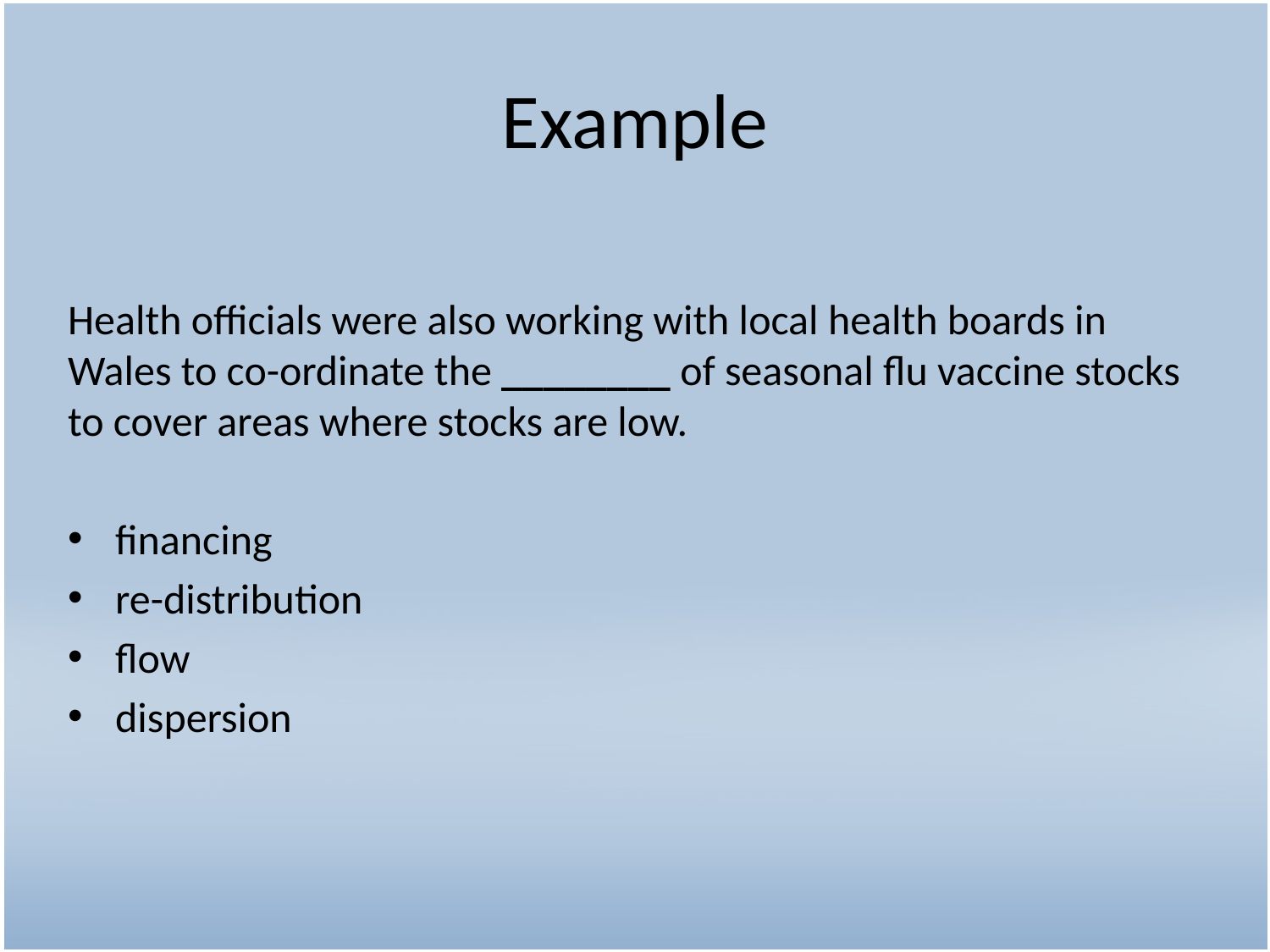

# Example
Health officials were also working with local health boards in Wales to co-ordinate the ________ of seasonal flu vaccine stocks to cover areas where stocks are low.

financing
re-distribution
flow
dispersion